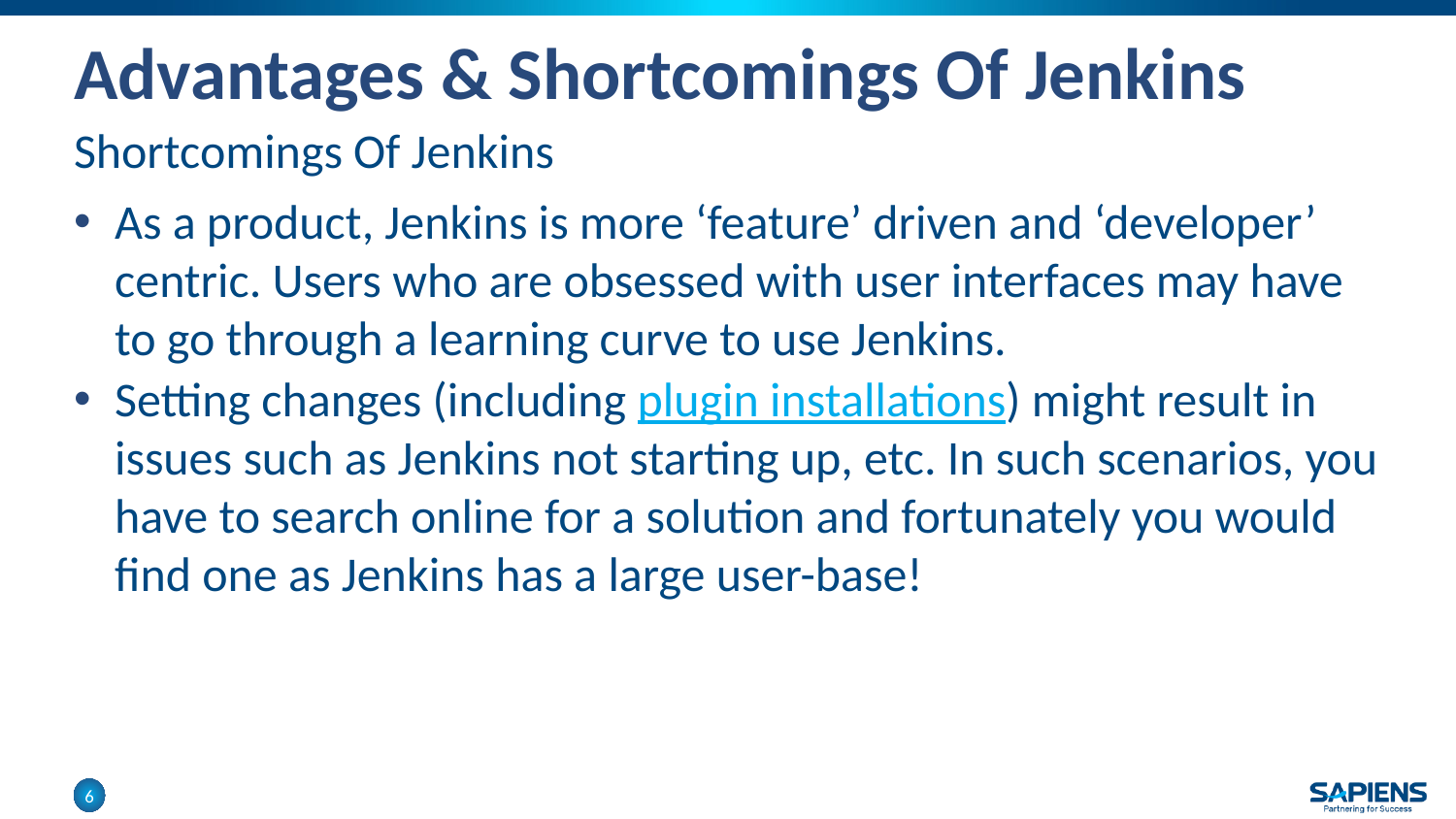

# Advantages & Shortcomings Of Jenkins
Shortcomings Of Jenkins
As a product, Jenkins is more ‘feature’ driven and ‘developer’ centric. Users who are obsessed with user interfaces may have to go through a learning curve to use Jenkins.
Setting changes (including plugin installations) might result in issues such as Jenkins not starting up, etc. In such scenarios, you have to search online for a solution and fortunately you would find one as Jenkins has a large user-base!

6